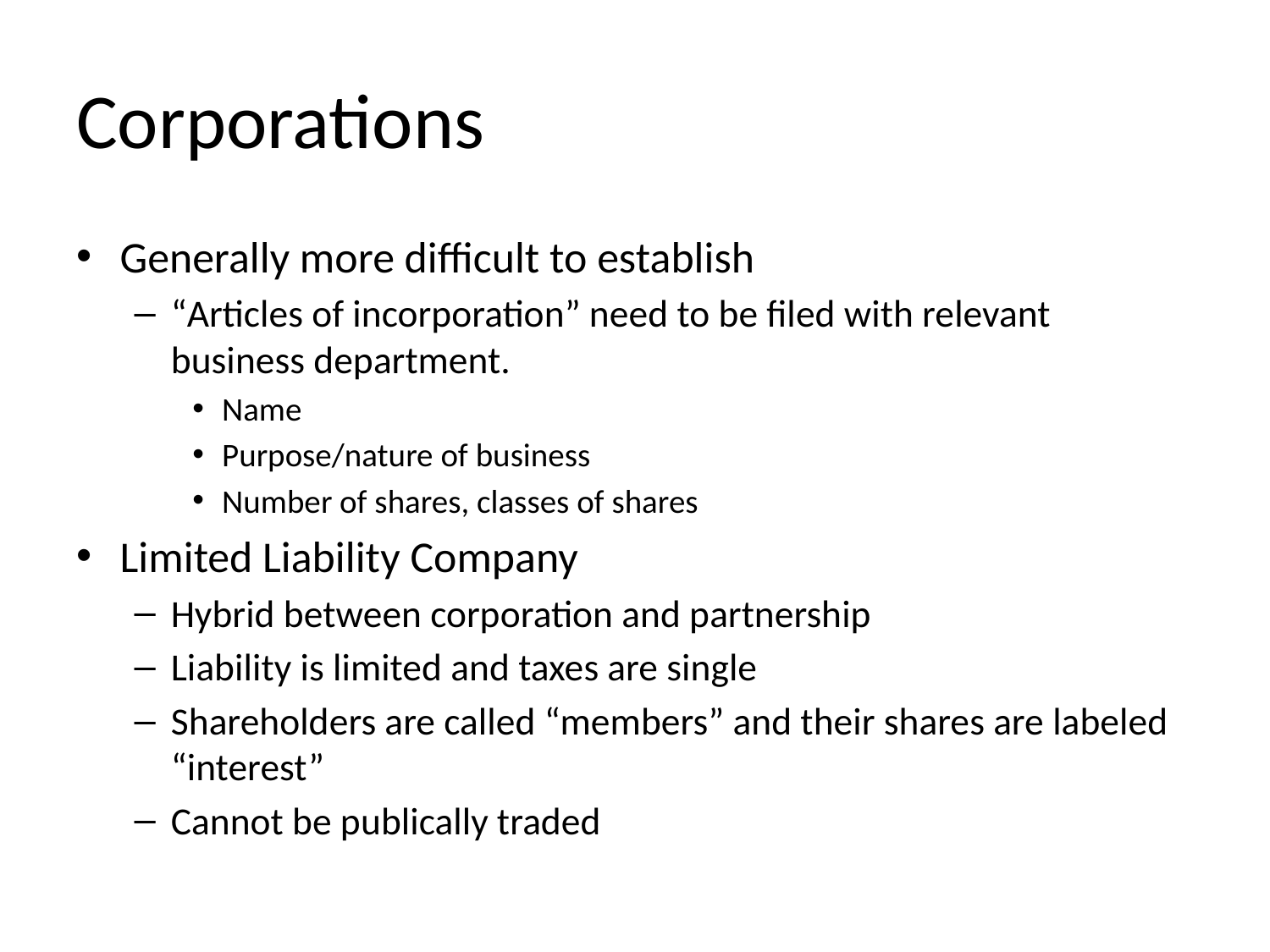

# Corporations
Generally more difficult to establish
“Articles of incorporation” need to be filed with relevant business department.
Name
Purpose/nature of business
Number of shares, classes of shares
Limited Liability Company
Hybrid between corporation and partnership
Liability is limited and taxes are single
Shareholders are called “members” and their shares are labeled “interest”
Cannot be publically traded